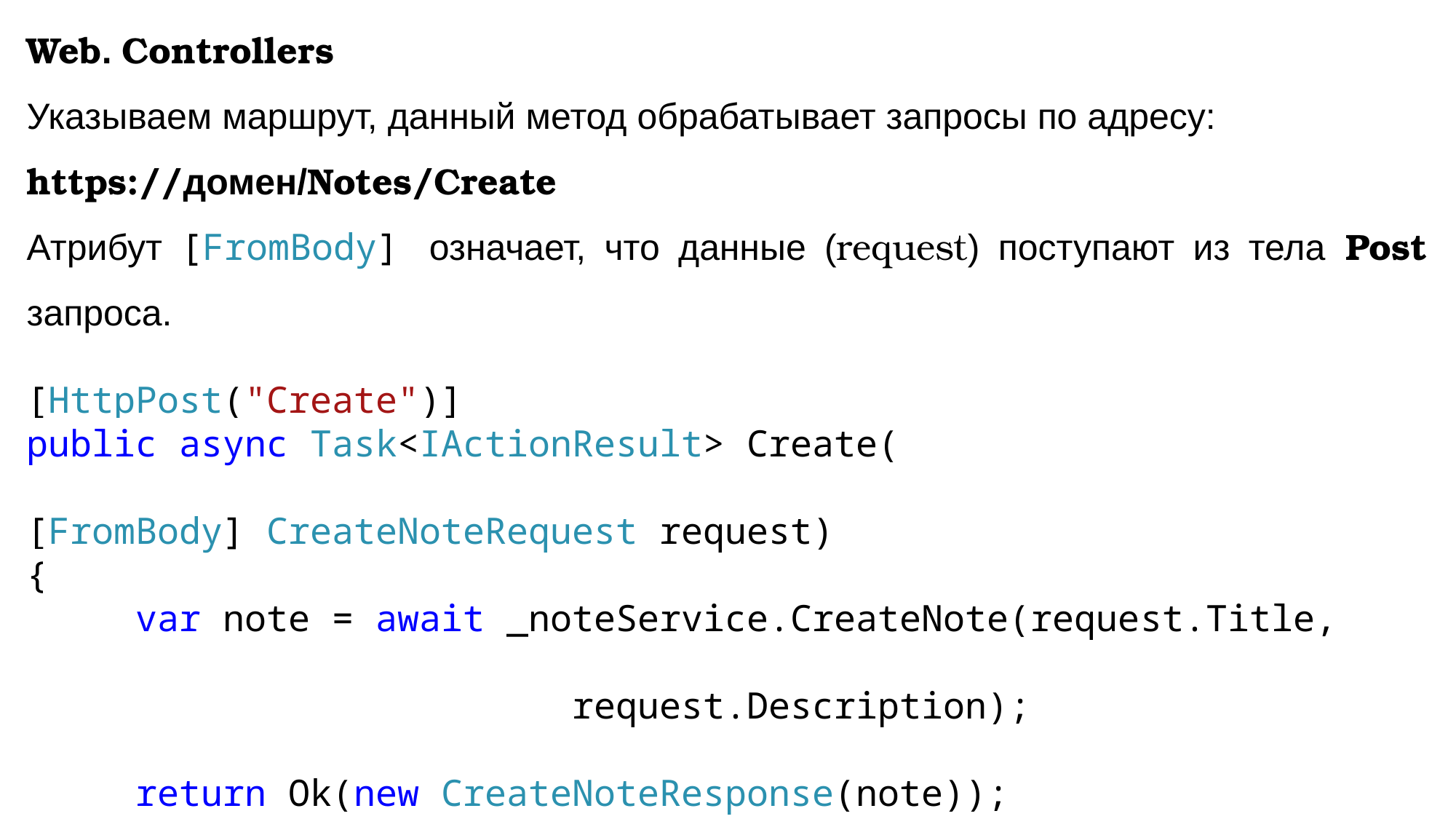

Web. Controllers
Указываем маршрут, данный метод обрабатывает запросы по адресу:
https://домен/Notes/Create
Атрибут [FromBody] означает, что данные (request) поступают из тела Post запроса.

[HttpPost("Create")]
public async Task<IActionResult> Create(
											[FromBody] CreateNoteRequest request)
{
	var note = await _noteService.CreateNote(request.Title,
																	request.Description);

	return Ok(new CreateNoteResponse(note));
}